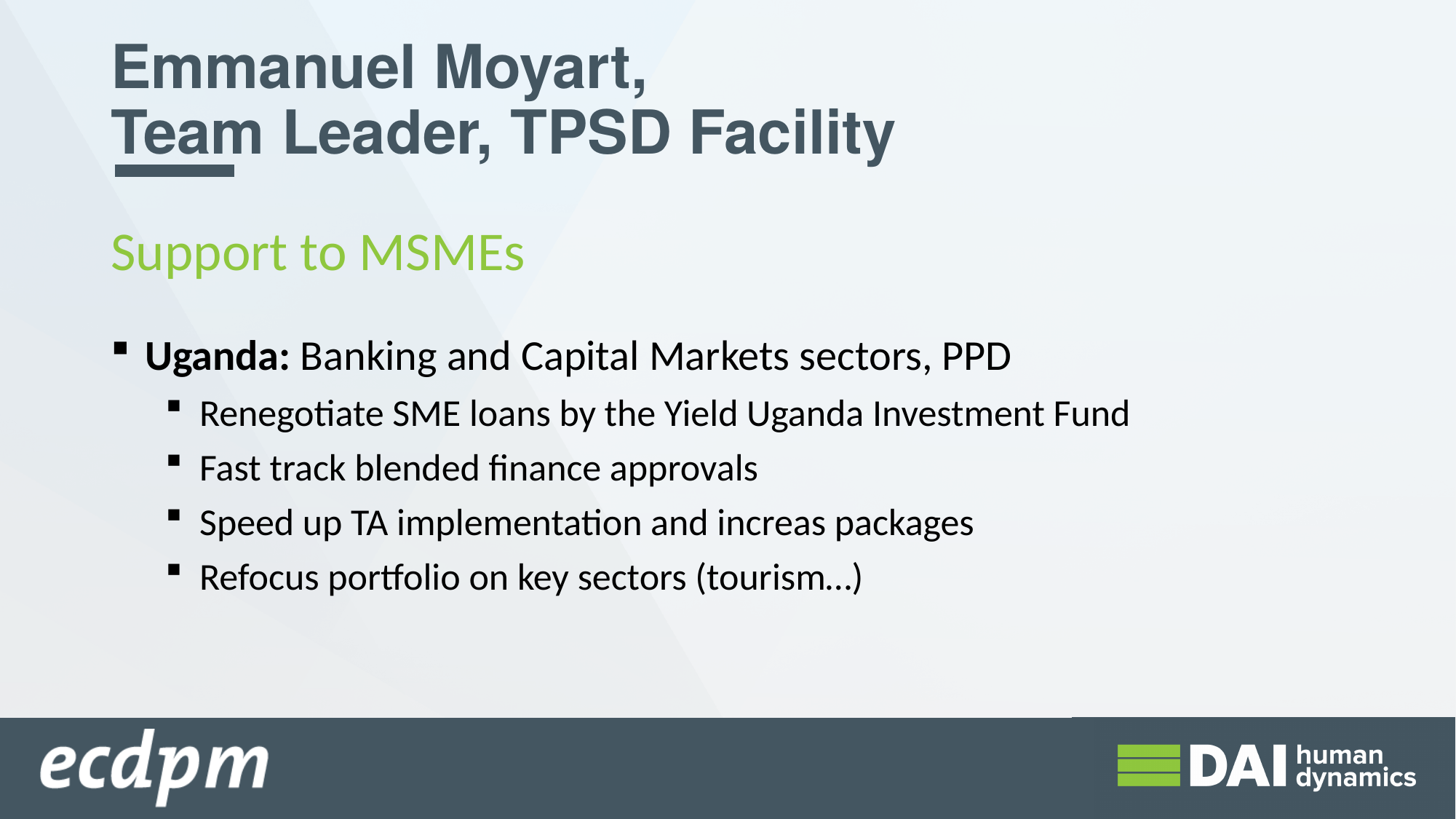

Emmanuel Moyart,
Team Leader, TPSD Facility

Support to MSMEs

Uganda: Banking and Capital Markets sectors, PPD
Renegotiate SME loans by the Yield Uganda Investment Fund
Fast track blended finance approvals
Speed up TA implementation and increas packages
Refocus portfolio on key sectors (tourism…)